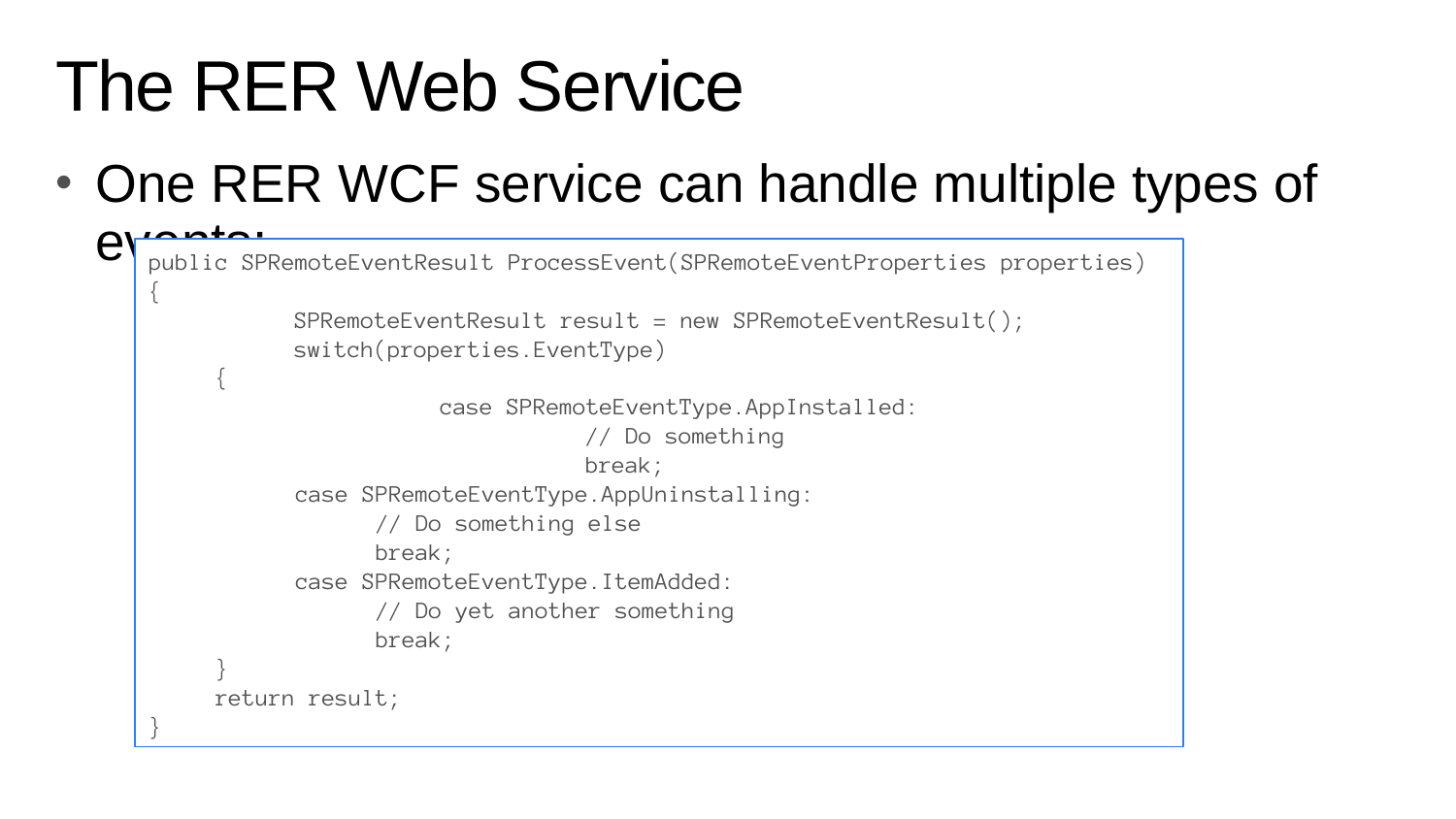

# The RER Web Service
One RER WCF service can handle multiple types of events:

public SPRemoteEventResult ProcessEvent(SPRemoteEventProperties properties)
{
	SPRemoteEventResult result = new SPRemoteEventResult();
	switch(properties.EventType)
     {
		case SPRemoteEventType.AppInstalled:
			// Do something
			break;
           case SPRemoteEventType.AppUninstalling:
                 // Do something else
                 break;
           case SPRemoteEventType.ItemAdded:
                 // Do yet another something
                 break;
     }
     return result;
}